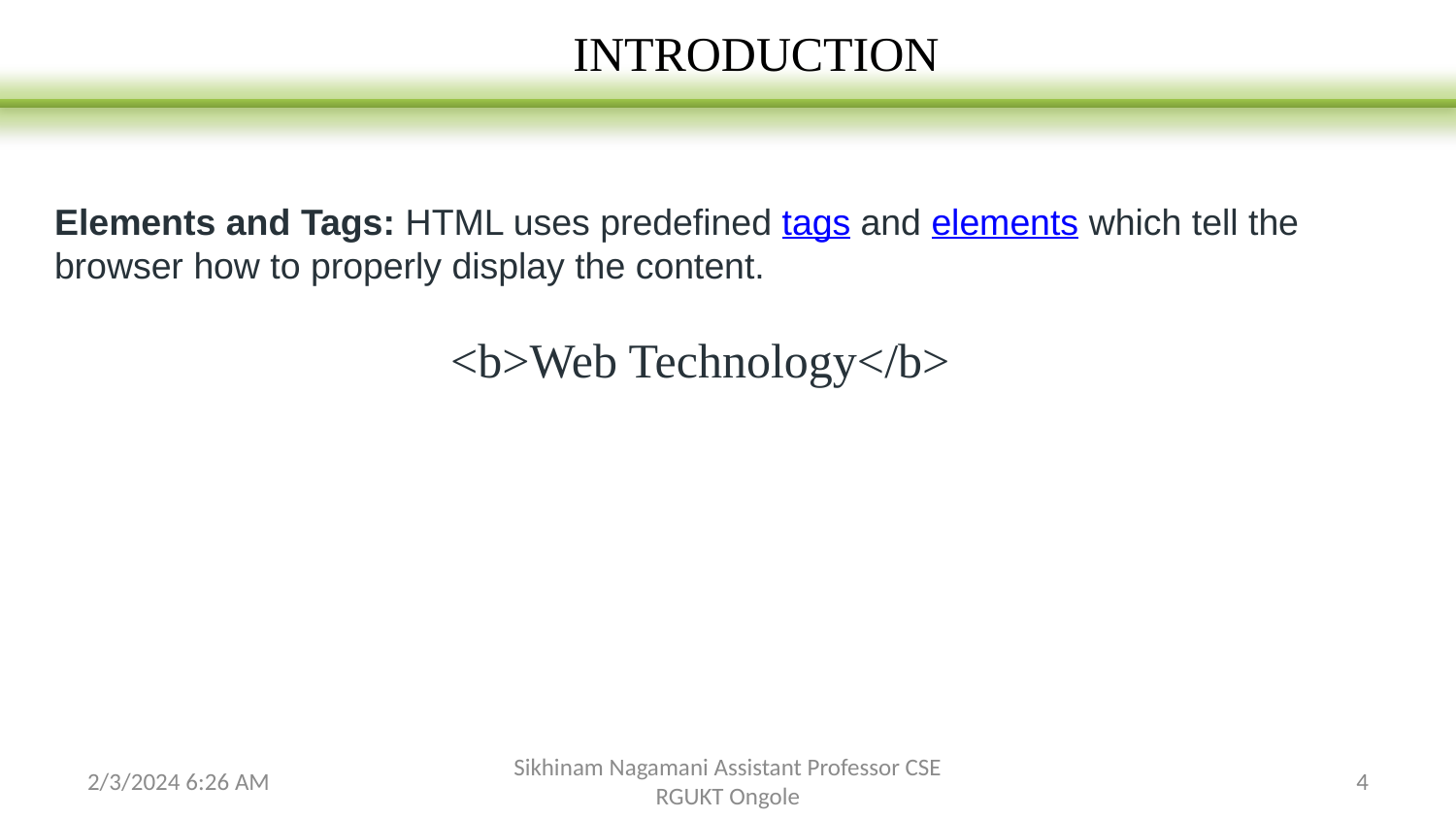

INTRODUCTION

Elements and Tags: HTML uses predefined tags and elements which tell the browser how to properly display the content.

<b>Web Technology</b>
2/3/2024 6:26 AM
Sikhinam Nagamani Assistant Professor CSE RGUKT Ongole
4